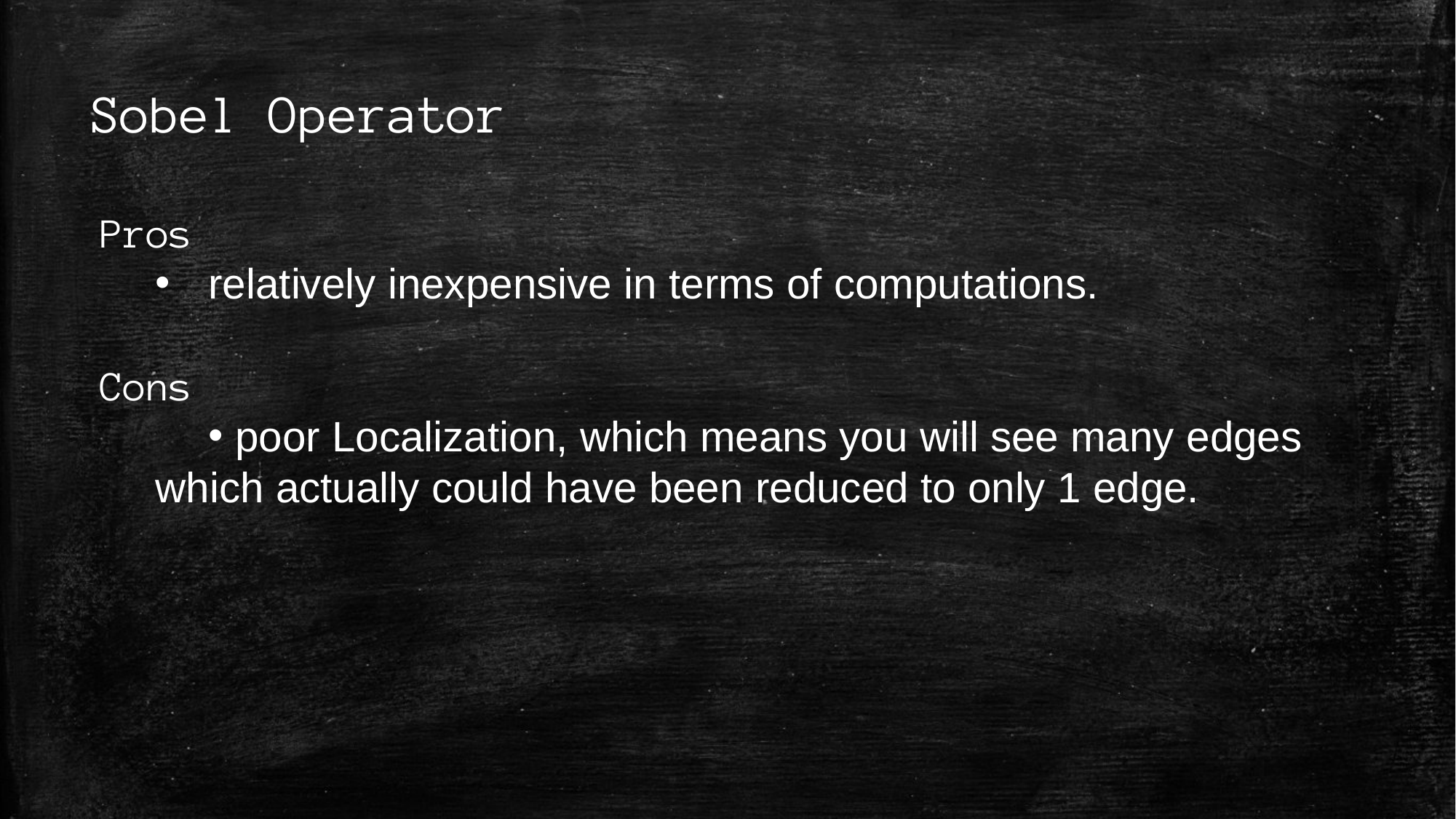

# Sobel Operator
Pros
relatively inexpensive in terms of computations.

Cons
 poor Localization, which means you will see many edges which actually could have been reduced to only 1 edge.